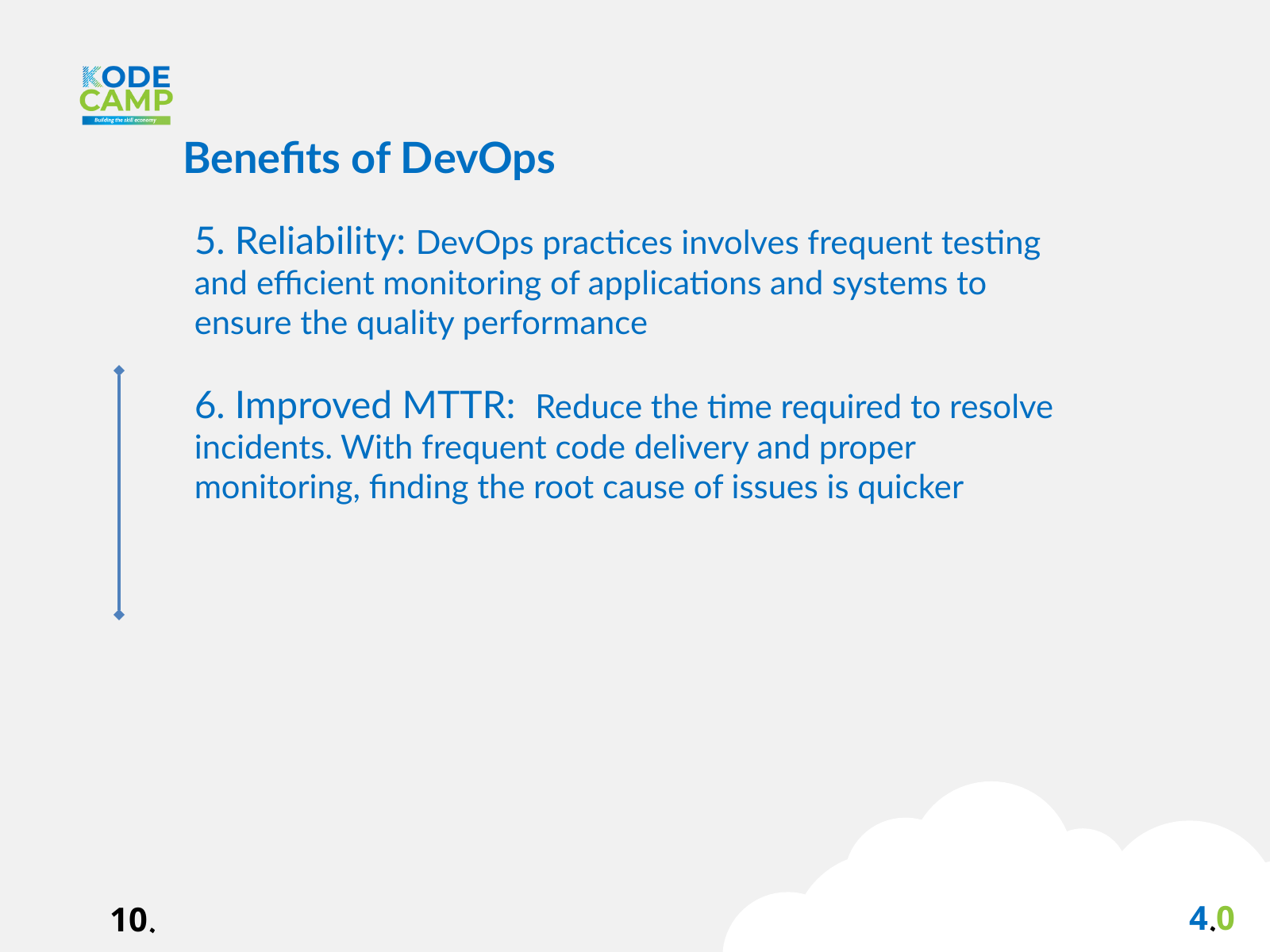

Benefits of DevOps
5. Reliability: DevOps practices involves frequent testing and efficient monitoring of applications and systems to ensure the quality performance

6. Improved MTTR:  Reduce the time required to resolve incidents. With frequent code delivery and proper monitoring, finding the root cause of issues is quicker
4.0
10.